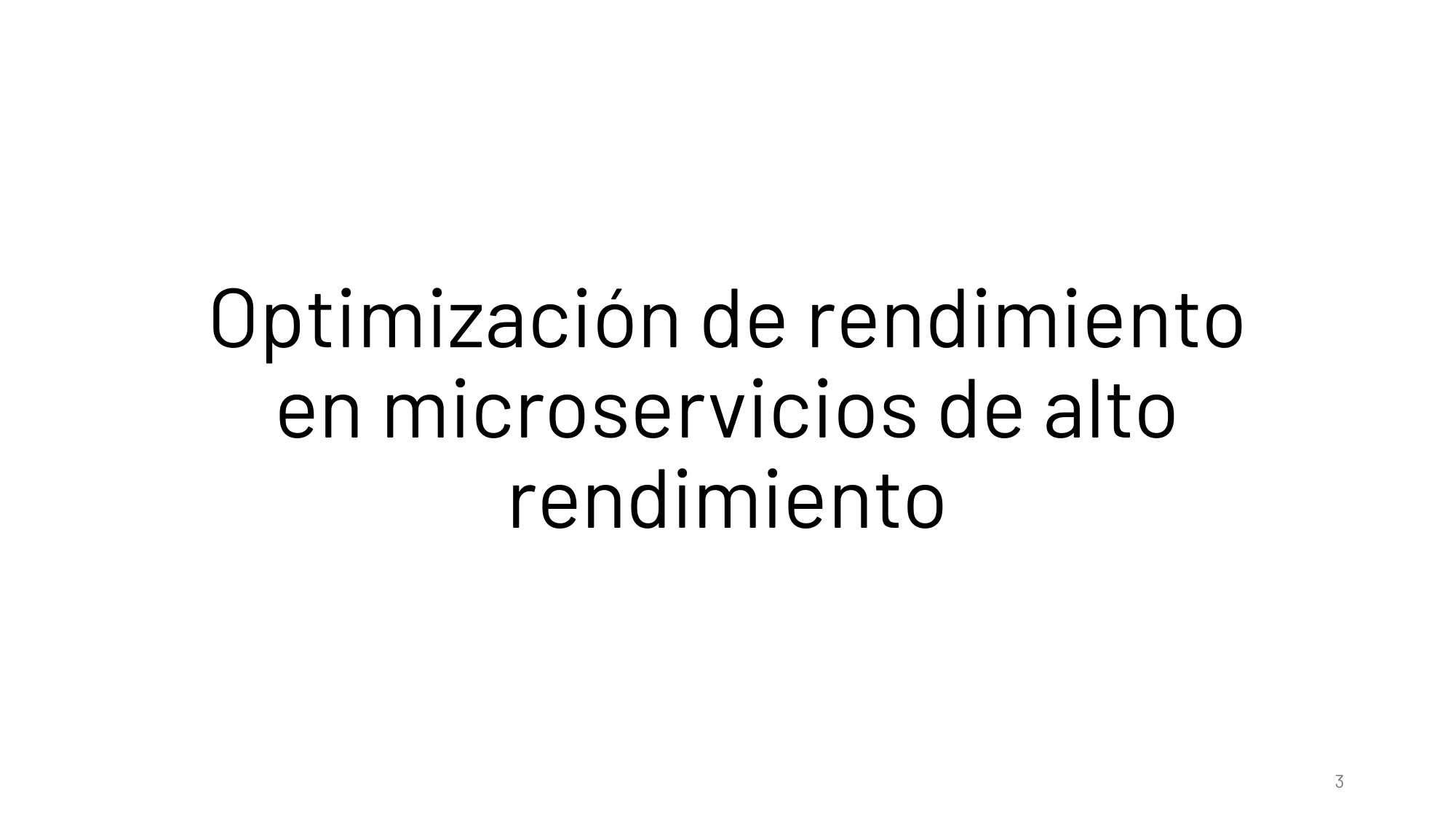

# Optimización de rendimiento en microservicios de alto rendimiento
3